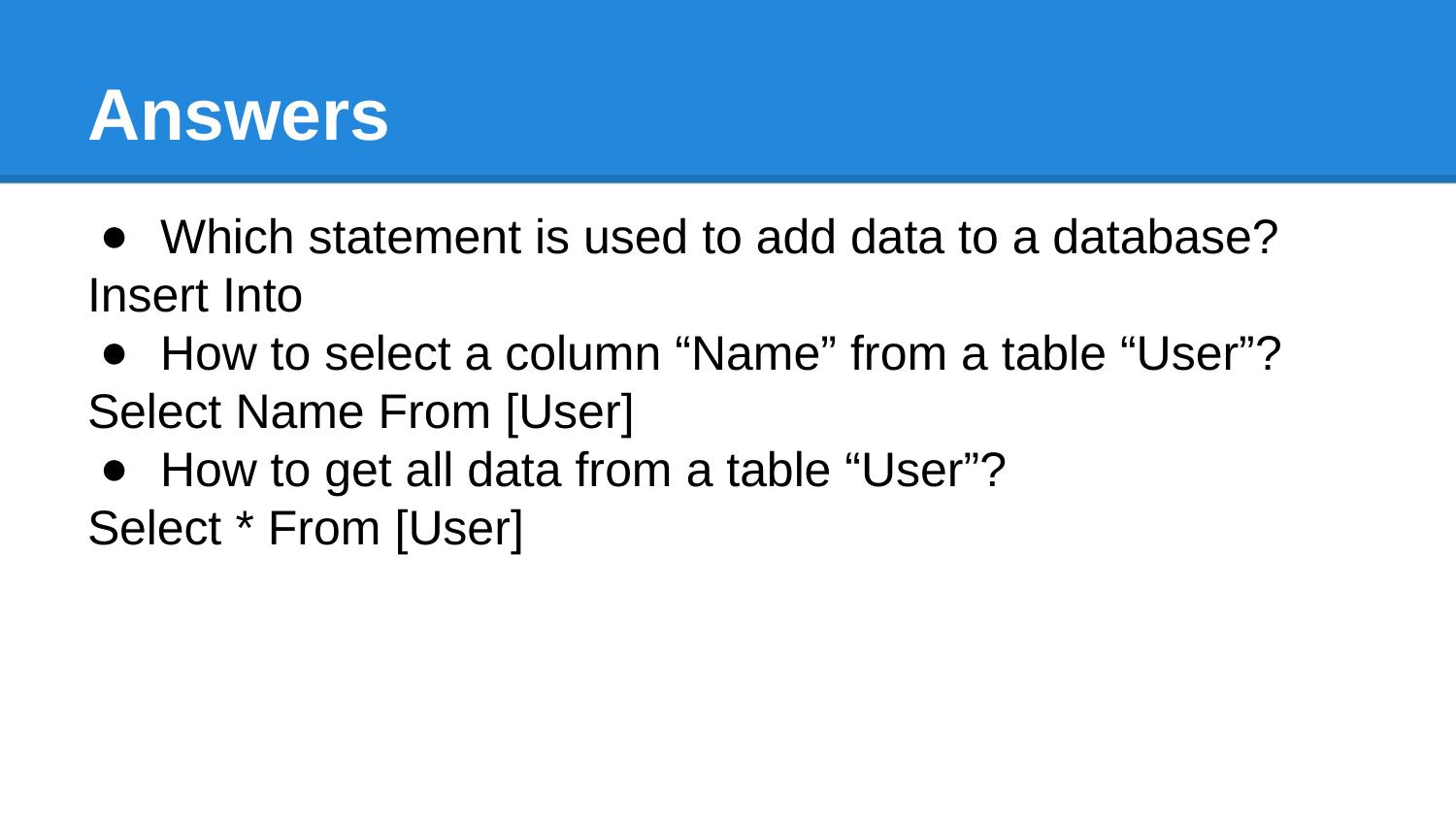

# Answers
Which statement is used to add data to a database?
Insert Into
How to select a column “Name” from a table “User”?
Select Name From [User]
How to get all data from a table “User”?
Select * From [User]